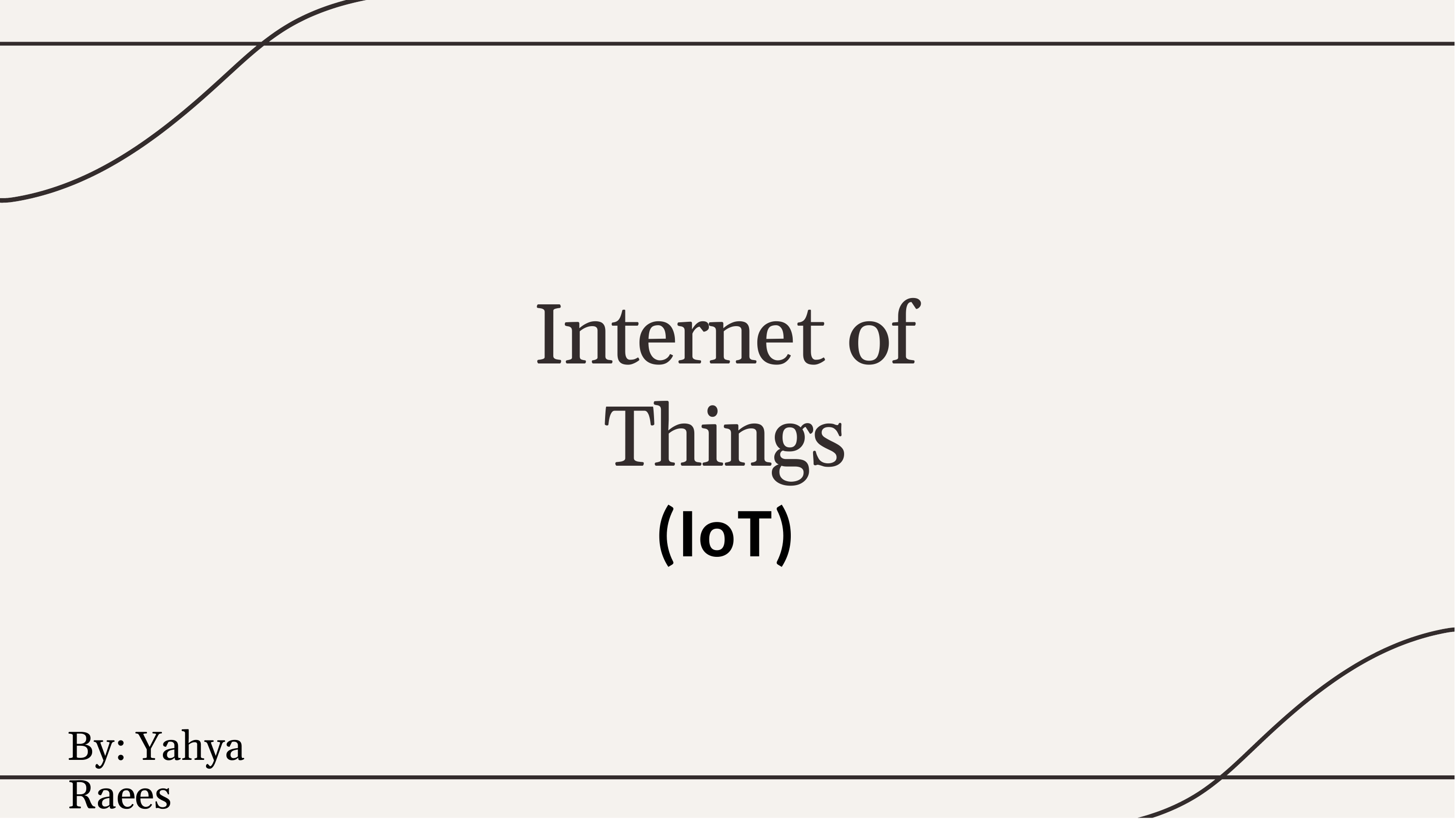

# Internet of Things
(IoT)

By: Yahya Raees